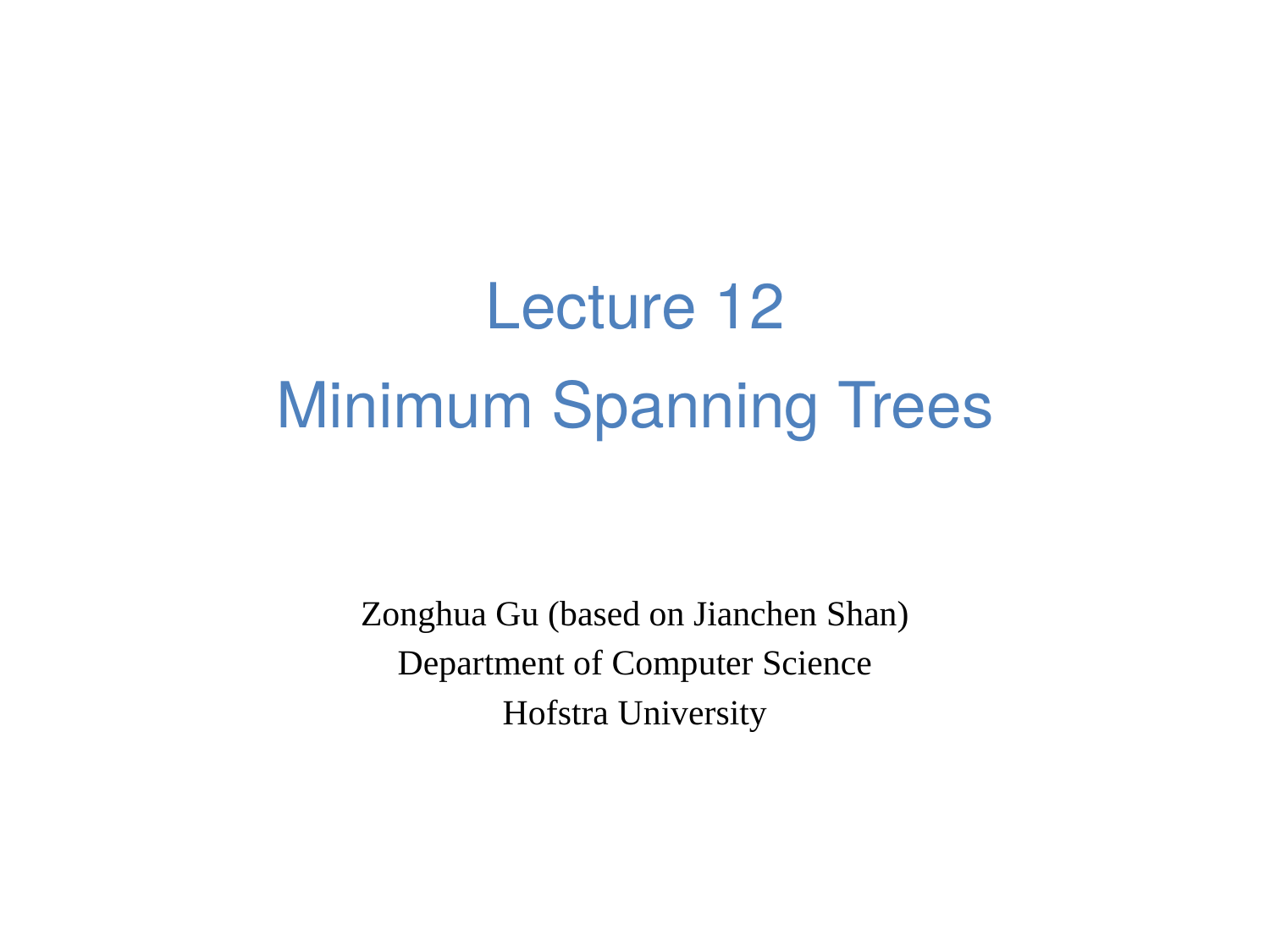

# Lecture 12 Minimum Spanning Trees
Zonghua Gu (based on Jianchen Shan)
Department of Computer Science
Hofstra University